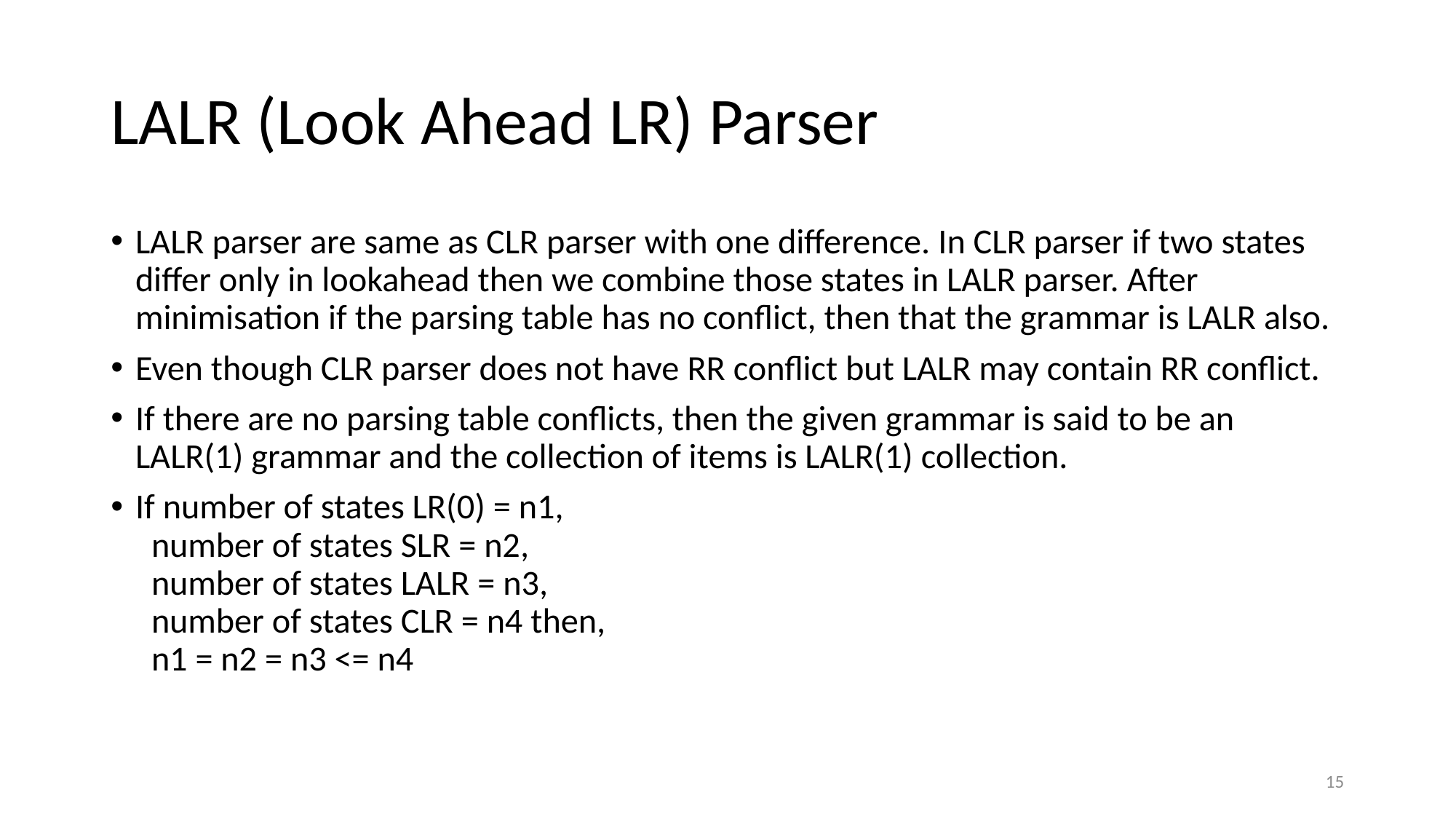

# LALR (Look Ahead LR) Parser
LALR parser are same as CLR parser with one difference. In CLR parser if two states differ only in lookahead then we combine those states in LALR parser. After minimisation if the parsing table has no conflict, then that the grammar is LALR also.
Even though CLR parser does not have RR conflict but LALR may contain RR conflict.
If there are no parsing table conflicts, then the given grammar is said to be an LALR(1) grammar and the collection of items is LALR(1) collection.
If number of states LR(0) = n1,
  number of states SLR = n2,
  number of states LALR = n3,
  number of states CLR = n4 then,
  n1 = n2 = n3 <= n4
15